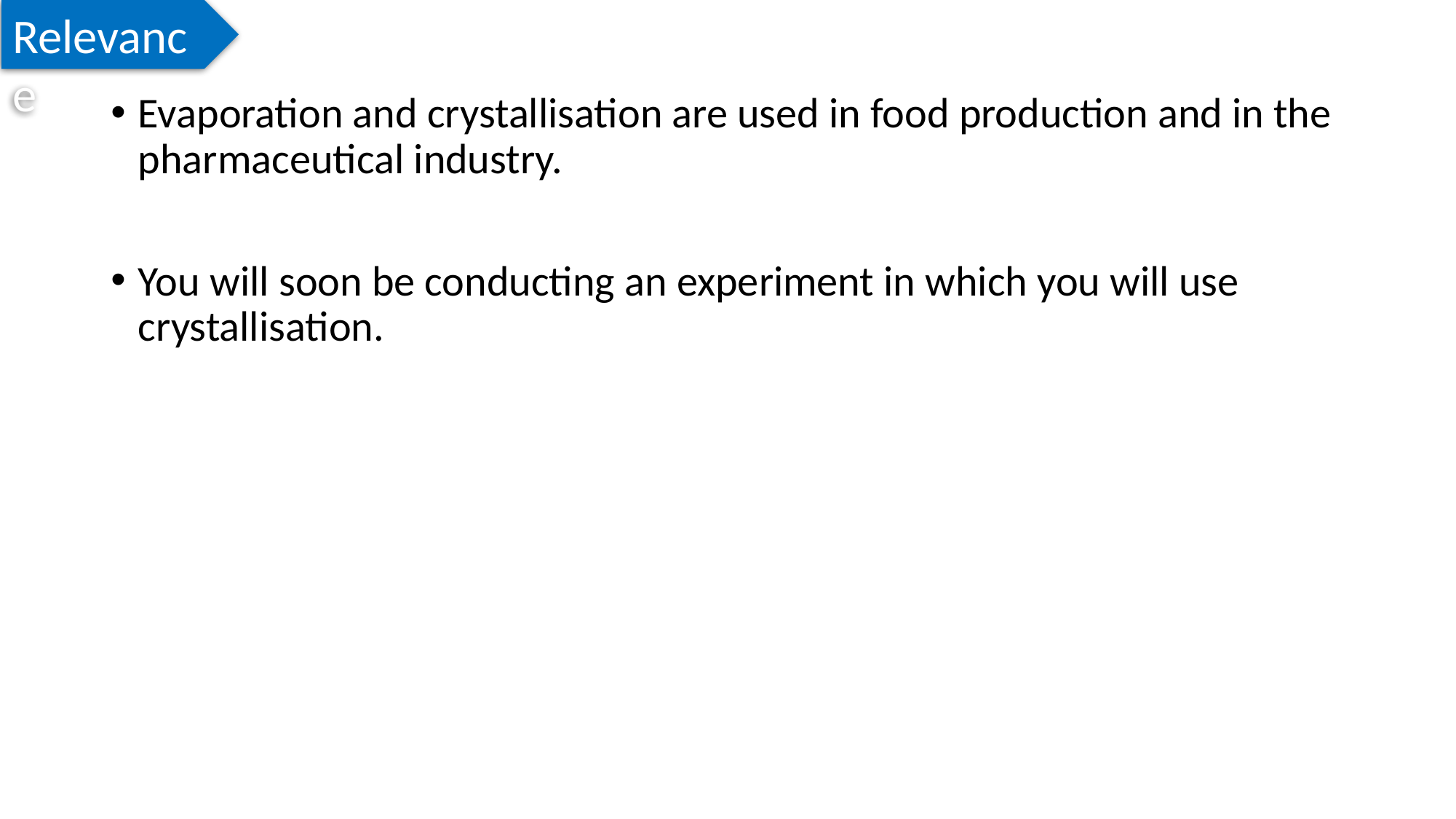

Relevance
Evaporation and crystallisation are used in food production and in the pharmaceutical industry.

You will soon be conducting an experiment in which you will use crystallisation.